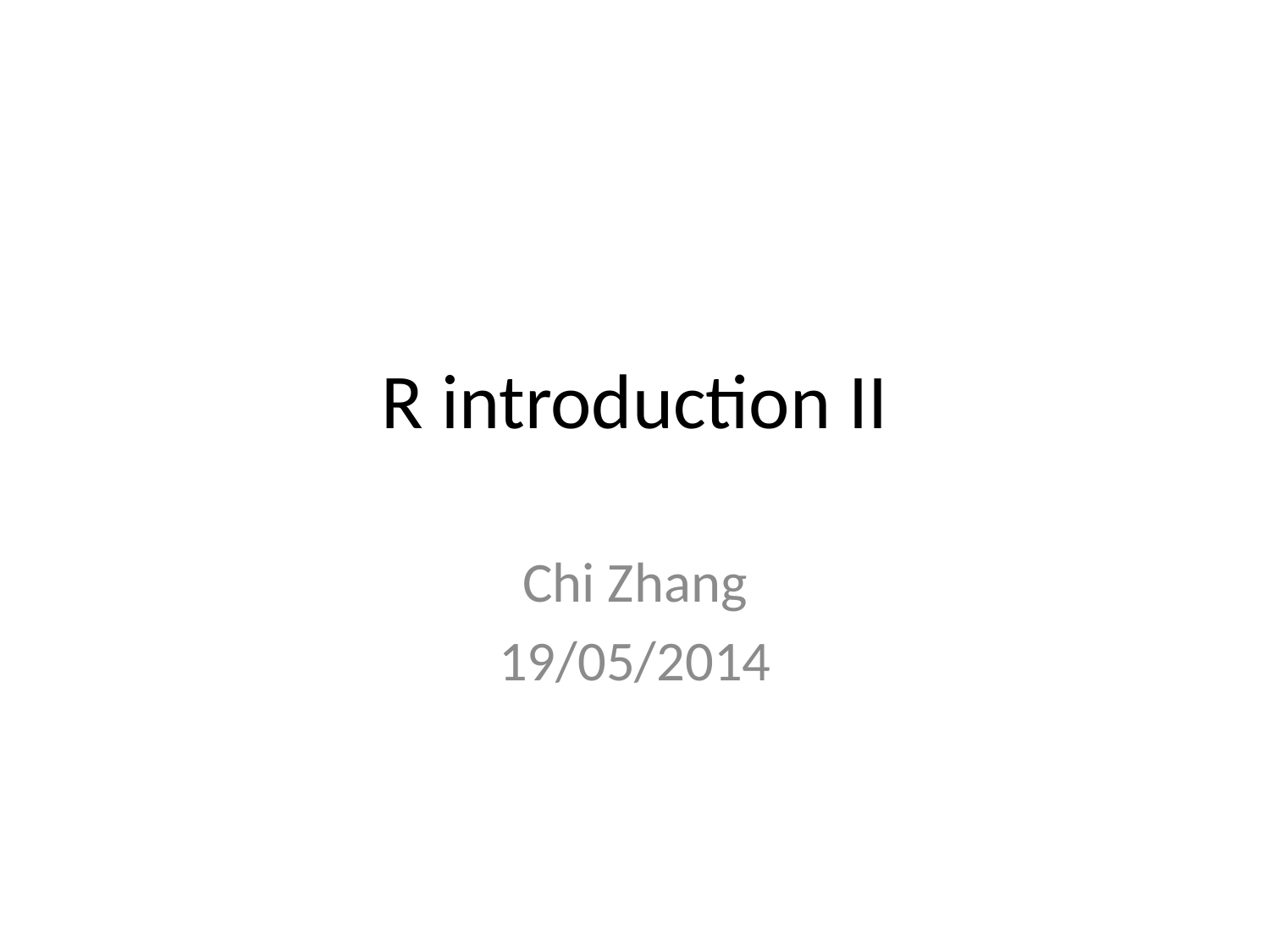

# R introduction II
Chi Zhang
19/05/2014